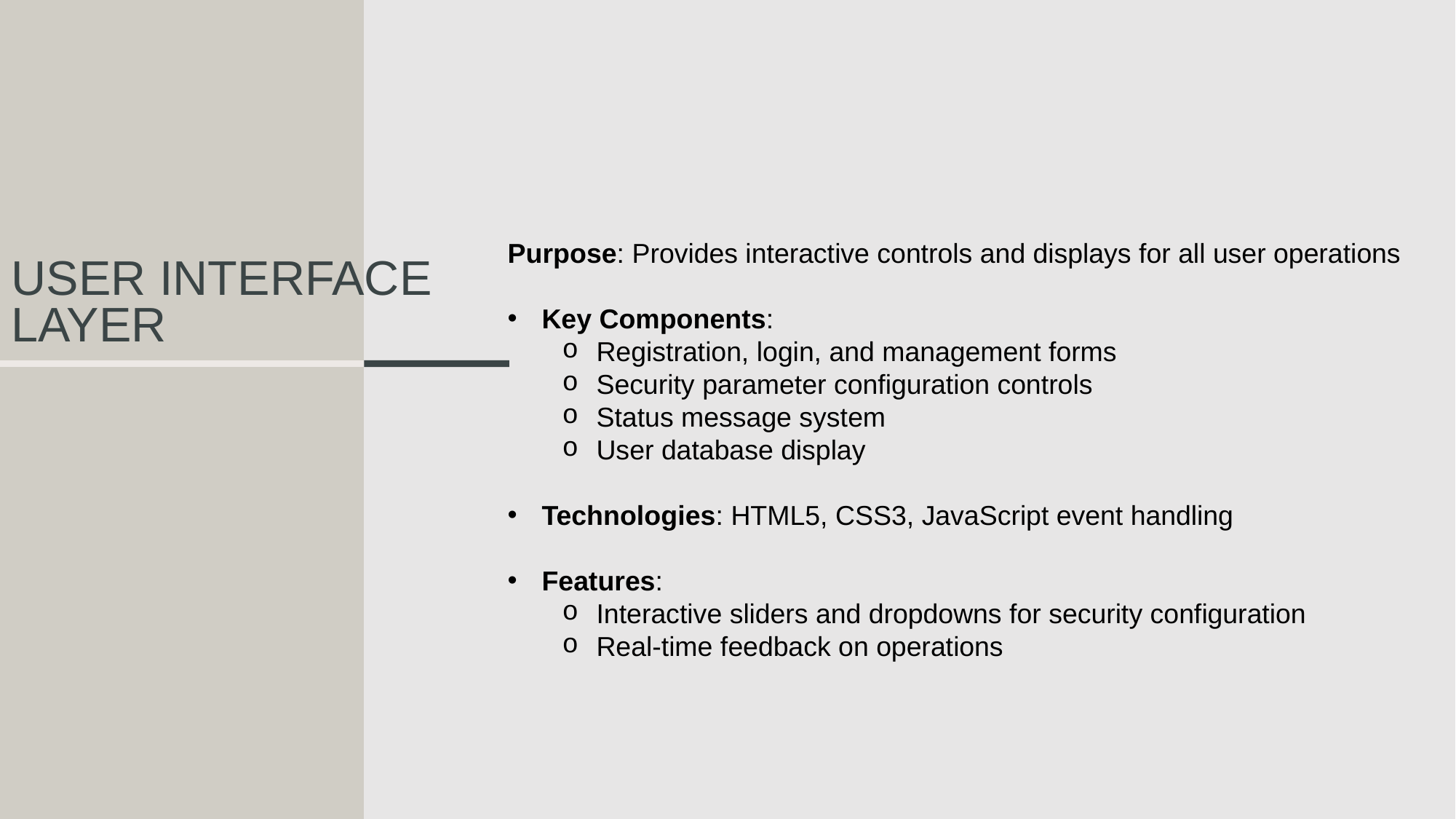

Purpose: Provides interactive controls and displays for all user operations

Key Components:
Registration, login, and management forms
Security parameter configuration controls
Status message system
User database display

Technologies: HTML5, CSS3, JavaScript event handling

Features:
Interactive sliders and dropdowns for security configuration
Real-time feedback on operations

# User Interface Layer